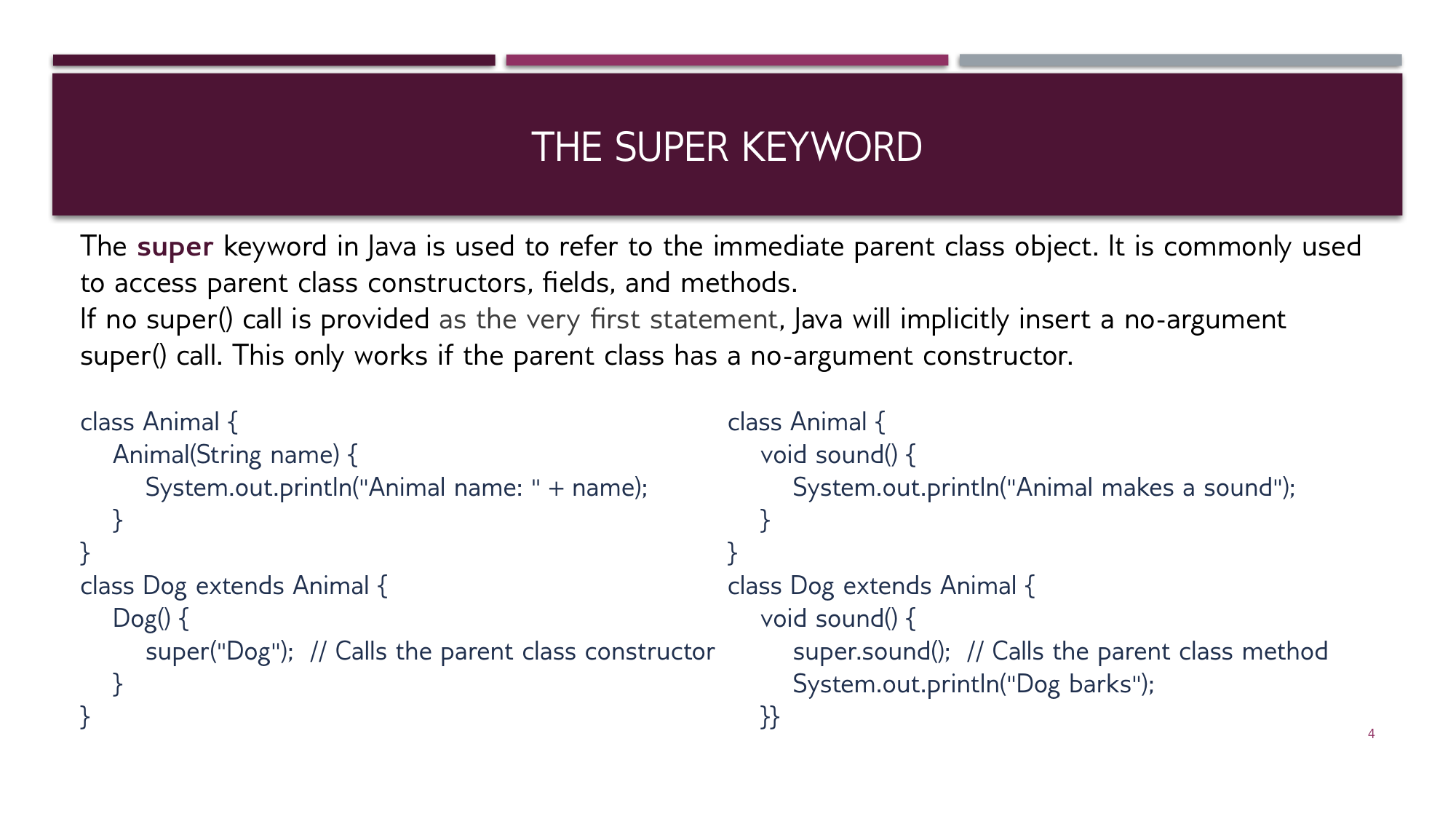

# The super Keyword
The super keyword in Java is used to refer to the immediate parent class object. It is commonly used to access parent class constructors, fields, and methods.
If no super() call is provided as the very first statement, Java will implicitly insert a no-argument super() call. This only works if the parent class has a no-argument constructor.
class Animal {
    Animal(String name) {
        System.out.println("Animal name: " + name);
    }
}
class Dog extends Animal {
    Dog() {
        super("Dog");  // Calls the parent class constructor
    }
}

class Animal {
    void sound() {
        System.out.println("Animal makes a sound");
    }
}
class Dog extends Animal {
    void sound() {
        super.sound();  // Calls the parent class method
        System.out.println("Dog barks");
    }}

4